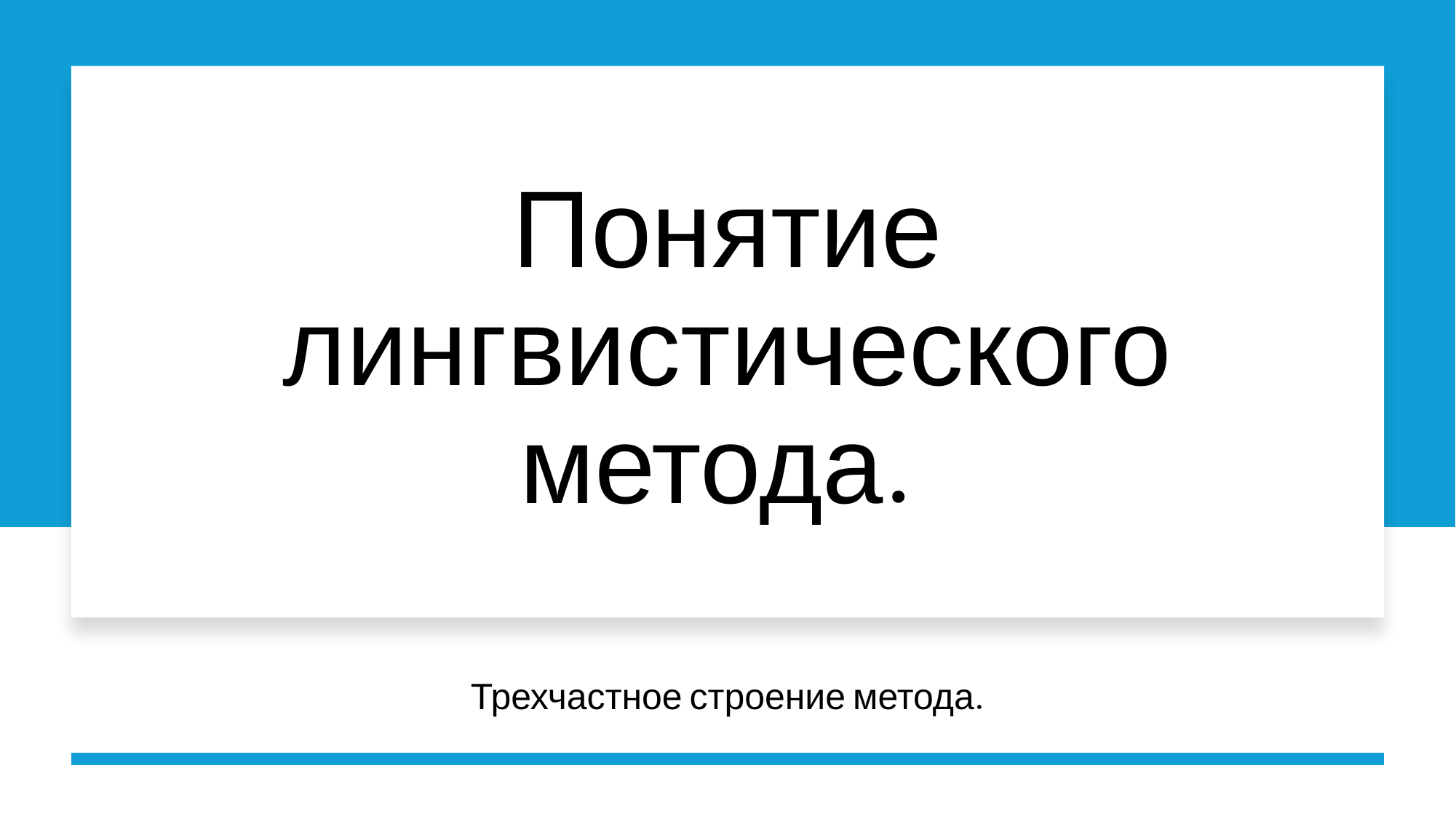

# Понятие лингвистического метода.
Трехчастное строение метода.